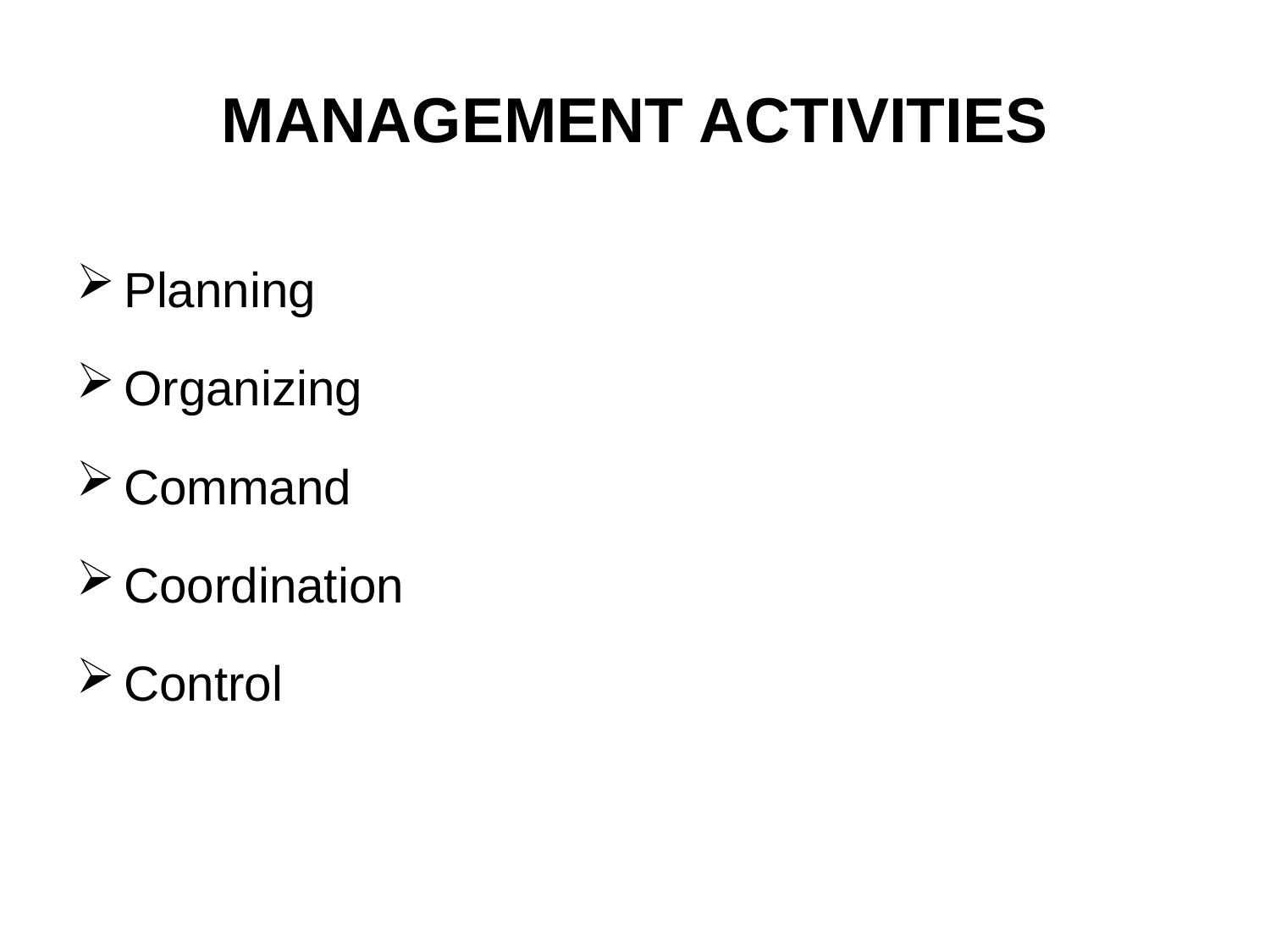

# MANAGEMENT ACTIVITIES
Planning
Organizing
Command
Coordination
Control